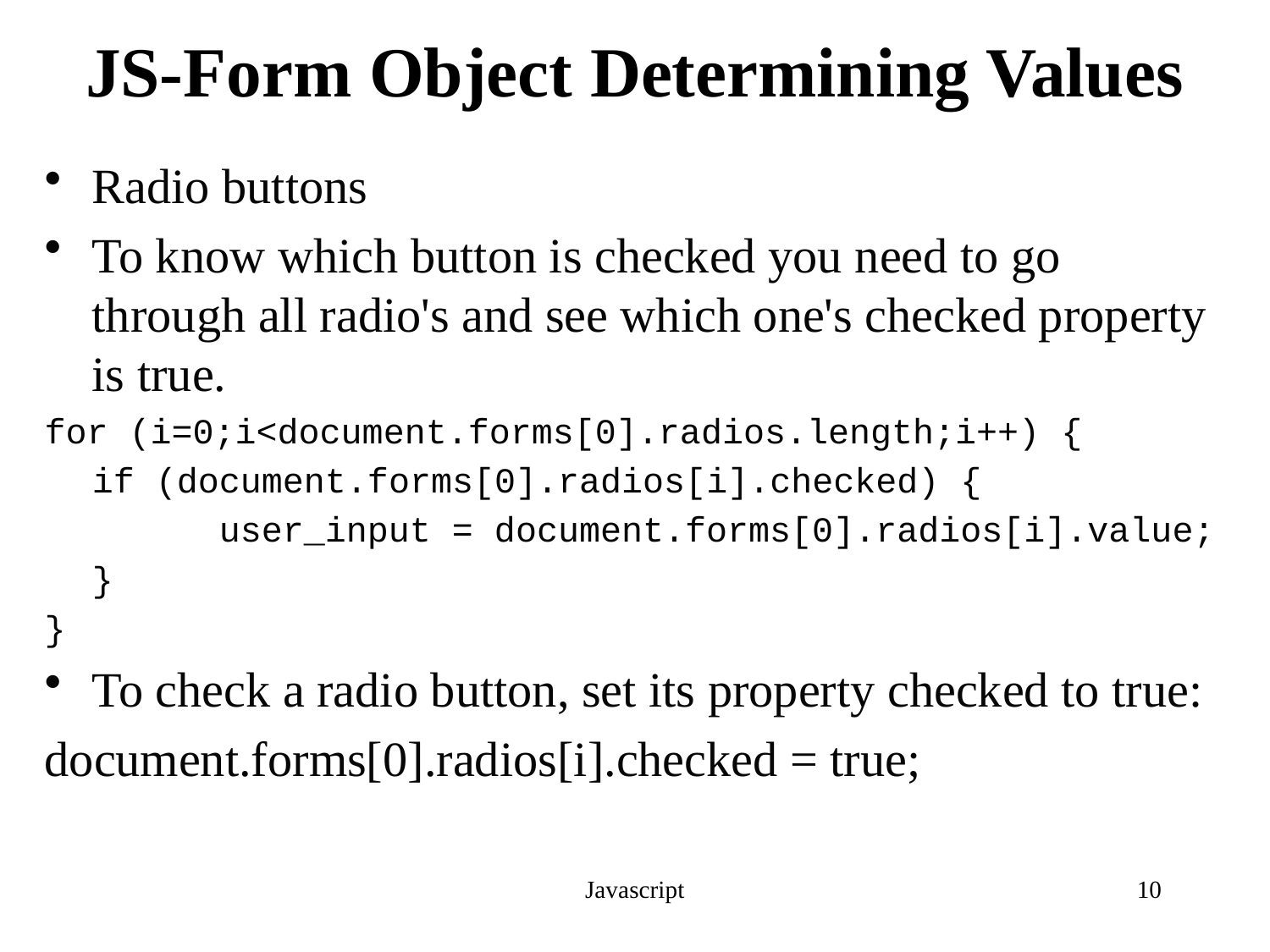

# JS-Form Object Determining Values
Radio buttons
To know which button is checked you need to go through all radio's and see which one's checked property is true.
for (i=0;i<document.forms[0].radios.length;i++) {
	if (document.forms[0].radios[i].checked) {
		user_input = document.forms[0].radios[i].value;
	}
}
To check a radio button, set its property checked to true:
document.forms[0].radios[i].checked = true;
Javascript
10